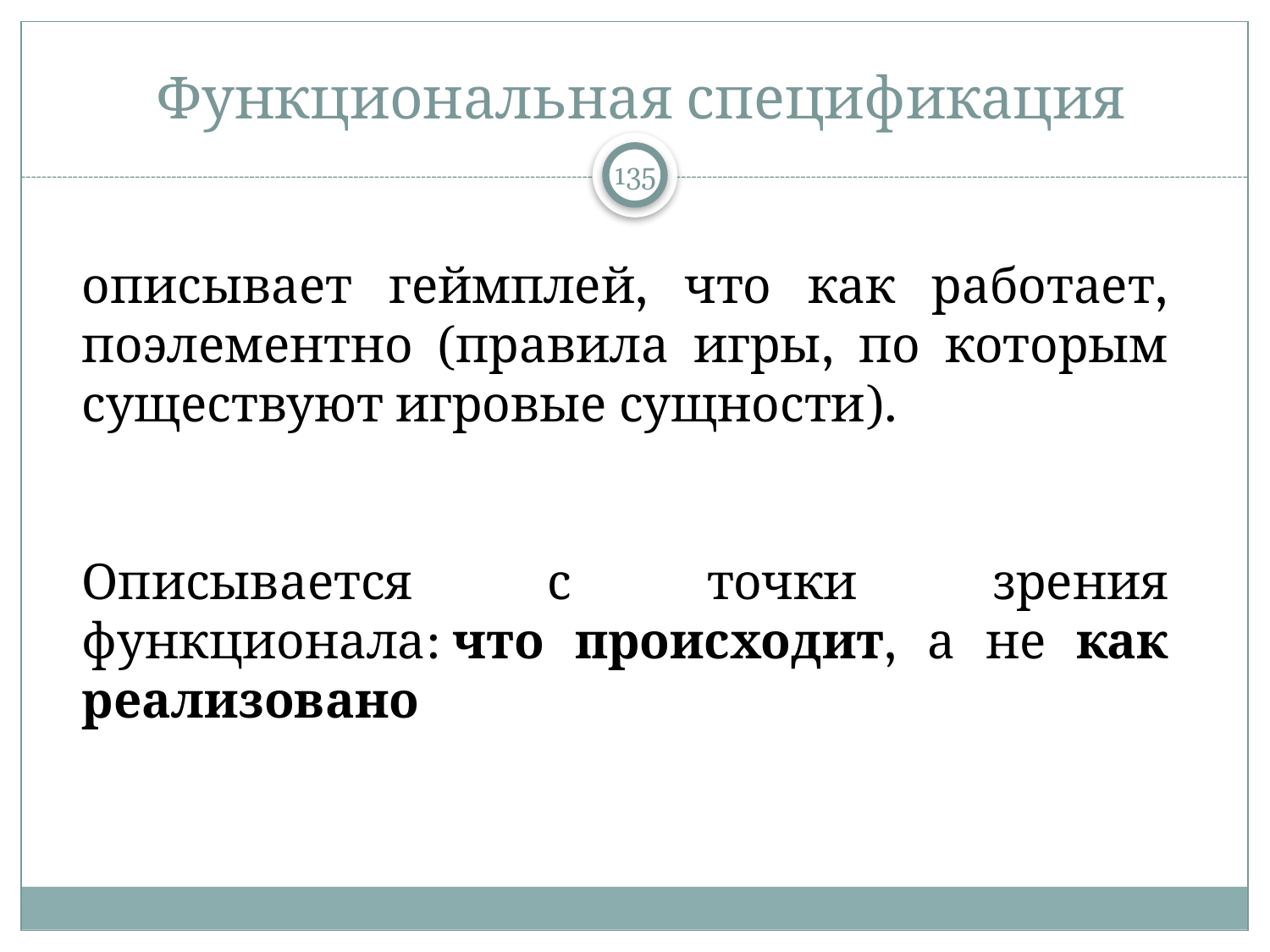

# Функциональная спецификация
135
описывает геймплей, что как работает, поэлементно (правила игры, по которым существуют игровые сущности).

Описывается с точки зрения функционала: что происходит, а не как реализовано